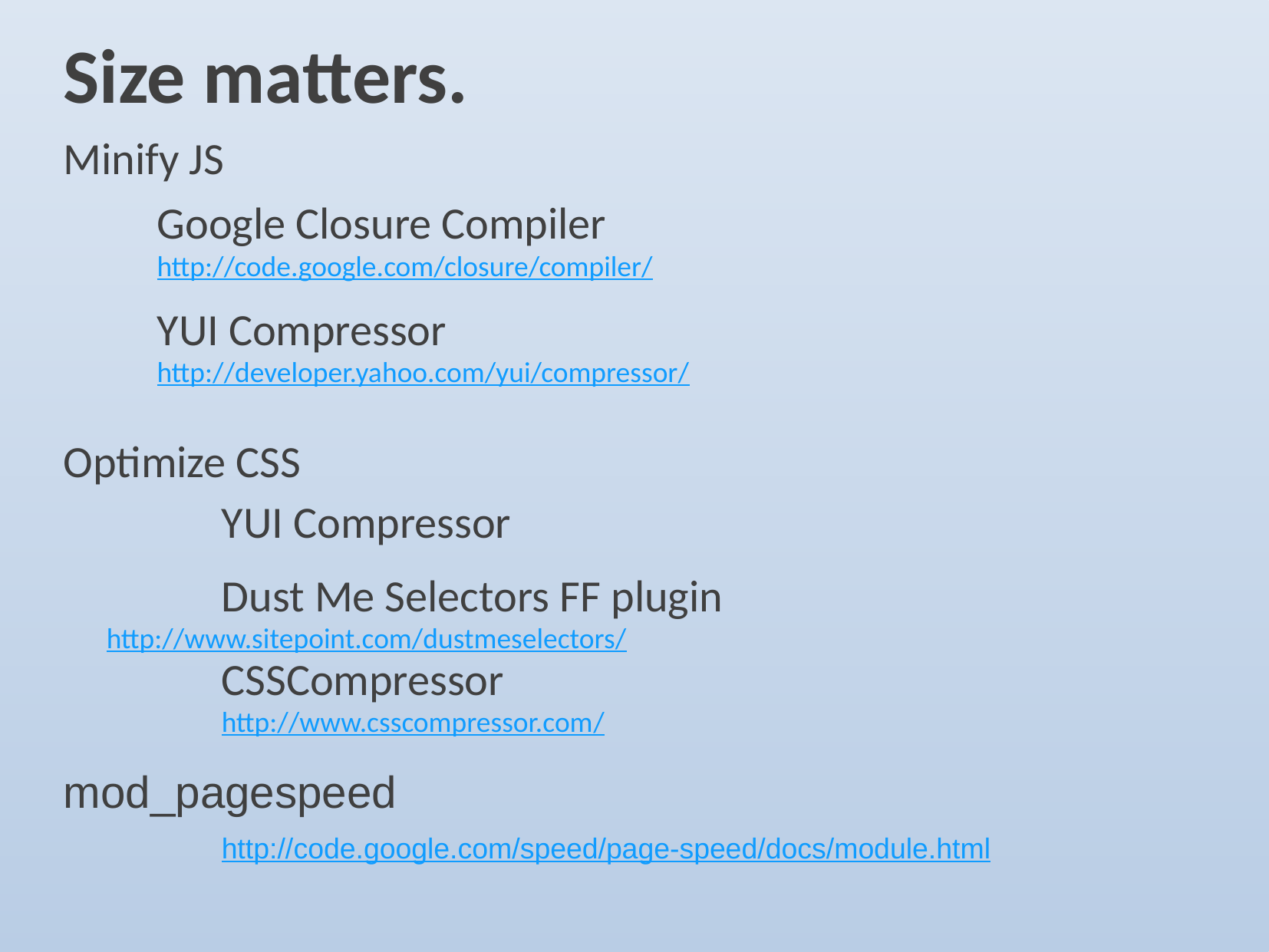

# Size matters.
Minify JS
Google Closure Compiler
http://code.google.com/closure/compiler/
YUI Compressor
http://developer.yahoo.com/yui/compressor/
Optimize CSS
		YUI Compressor
		Dust Me Selectors FF plugin		http://www.sitepoint.com/dustmeselectors/
		CSSCompressor
		http://www.csscompressor.com/
mod_pagespeed
		http://code.google.com/speed/page-speed/docs/module.html